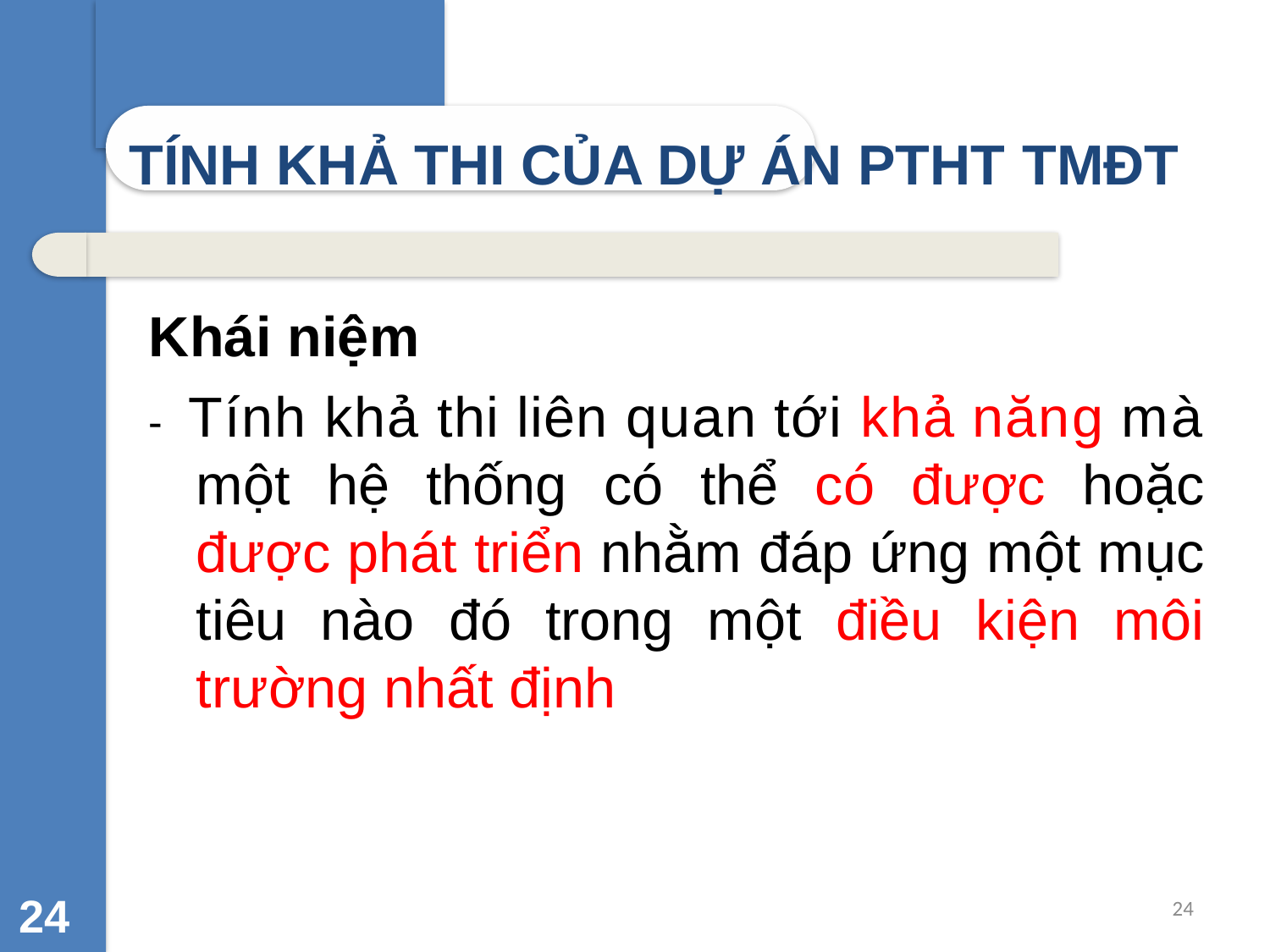

TÍNH KHẢ THI CỦA DỰ ÁN PTHT TMĐT

Khái niệm

-  Tính khả thi liên quan tới khả năng mà một  hệ  thống  có  thể  có  được  hoặc được phát triển nhằm đáp ứng một mục tiêu  nào  đó  trong  một  điều  kiện  môi trường nhất định

24
24